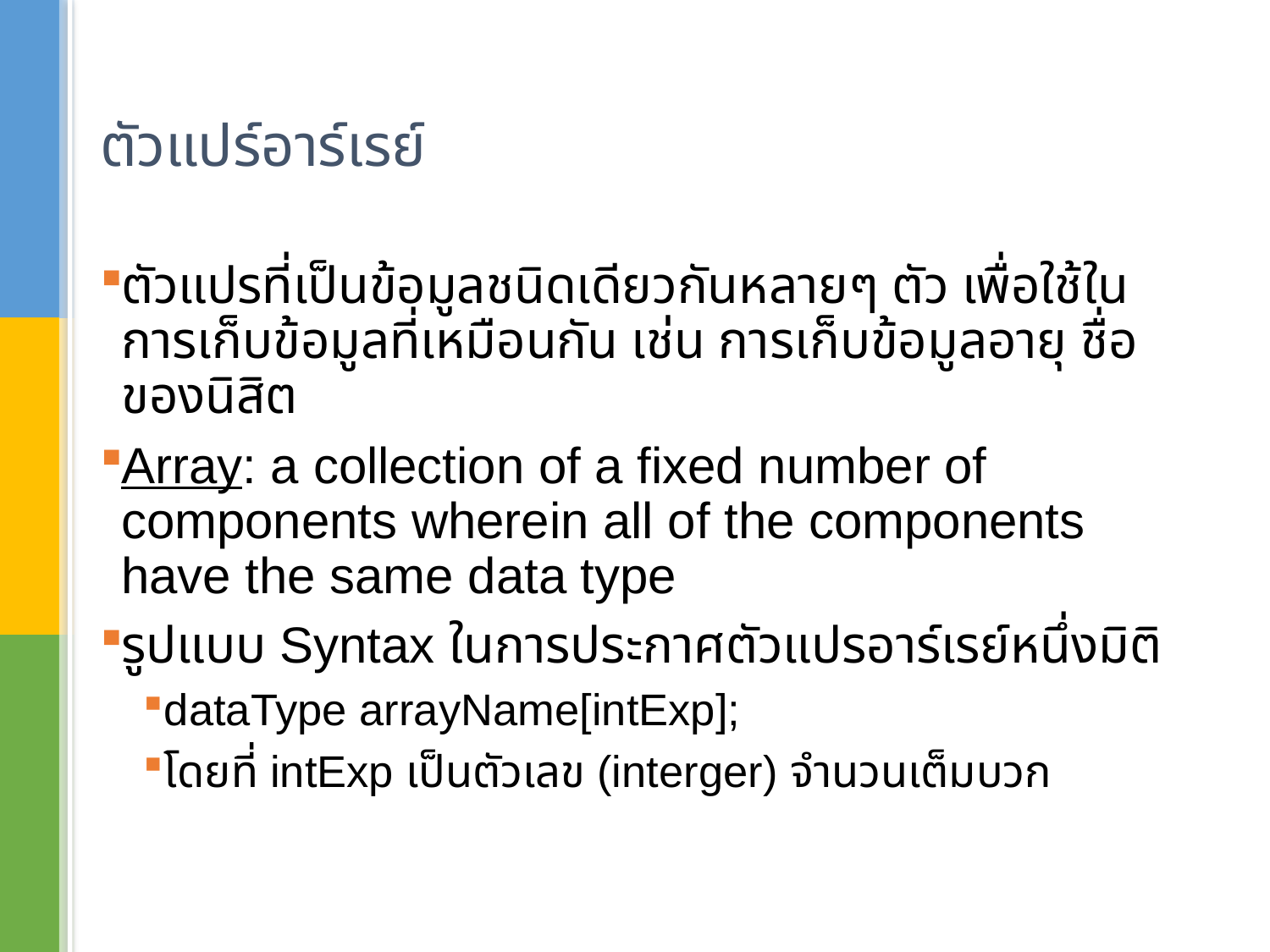

# ตัวแปร์อาร์เรย์
ตัวแปรที่เป็นข้อมูลชนิดเดียวกันหลายๆ ตัว เพื่อใช้ในการเก็บข้อมูลที่เหมือนกัน เช่น การเก็บข้อมูลอายุ ชื่อของนิสิต
Array: a collection of a fixed number of components wherein all of the components have the same data type
รูปแบบ Syntax ในการประกาศตัวแปรอาร์เรย์หนึ่งมิติ
dataType arrayName[intExp];
โดยที่ intExp เป็นตัวเลข (interger) จำนวนเต็มบวก